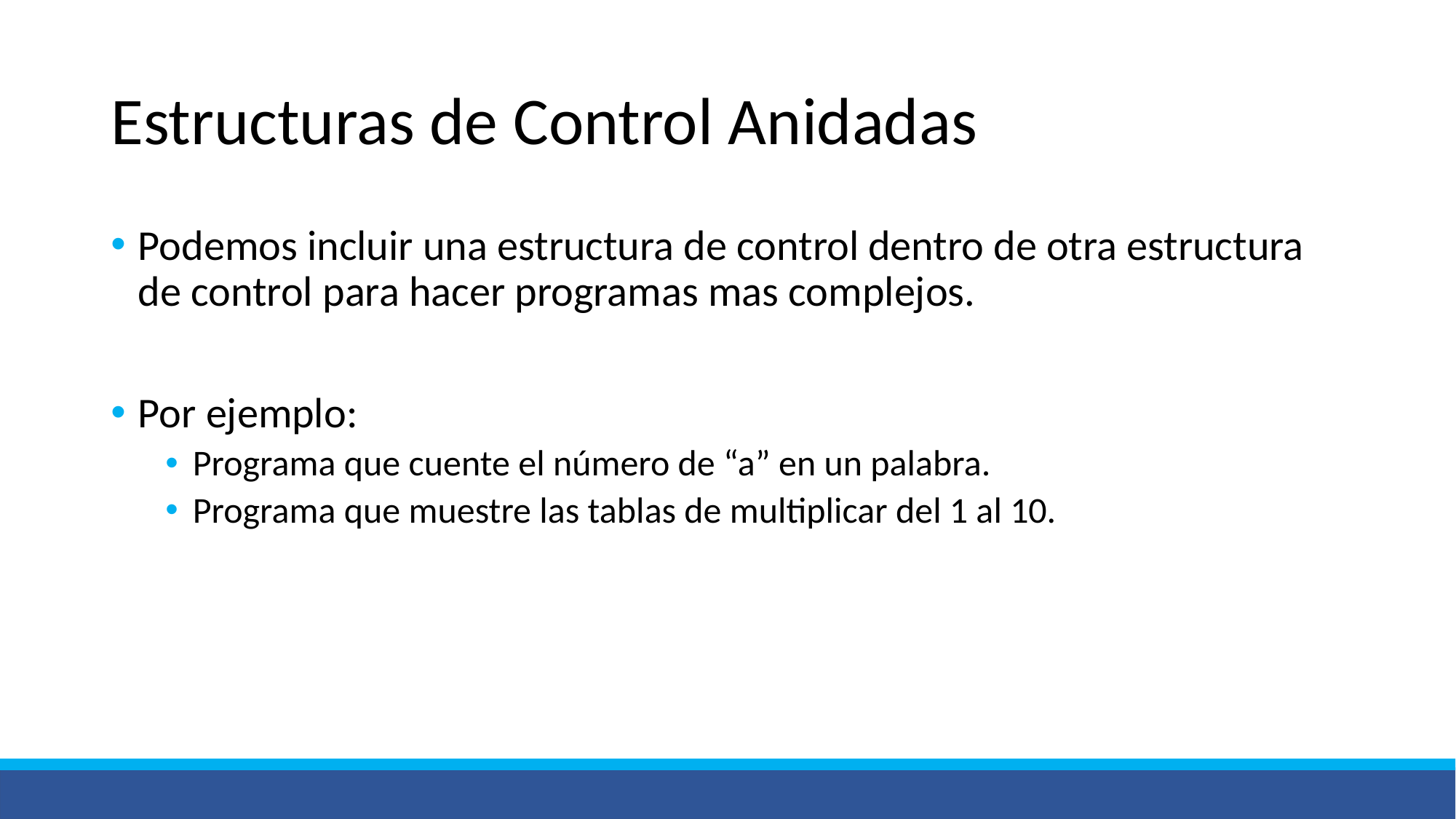

# Estructuras de Control Anidadas
Podemos incluir una estructura de control dentro de otra estructura de control para hacer programas mas complejos.

Por ejemplo:
Programa que cuente el número de “a” en un palabra.
Programa que muestre las tablas de multiplicar del 1 al 10.